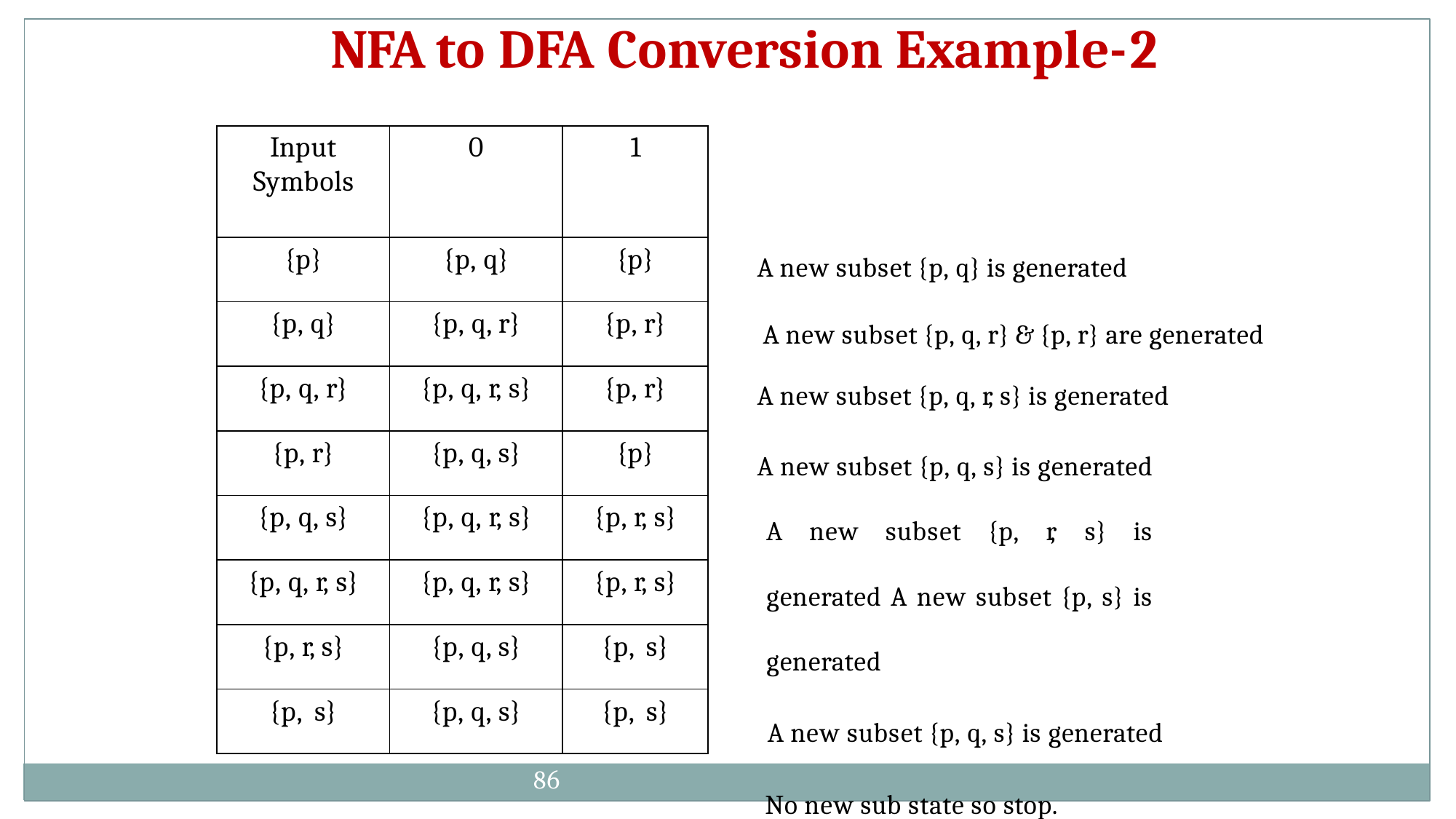

# NFA to DFA Conversion Example-2
| Input Symbols | 0 | 1 |
| --- | --- | --- |
| {p} | {p, q} | {p} |
| {p, q} | {p, q, r} | {p, r} |
| {p, q, r} | {p, q, r, s} | {p, r} |
| {p, r} | {p, q, s} | {p} |
| {p, q, s} | {p, q, r, s} | {p, r, s} |
| {p, q, r, s} | {p, q, r, s} | {p, r, s} |
| {p, r, s} | {p, q, s} | {p, s} |
| {p, s} | {p, q, s} | {p, s} |
A new subset {p, q} is generated

A new subset {p, q, r} & {p, r} are generated
A new subset {p, q, r, s} is generated
A new subset {p, q, s} is generated A new subset {p, r, s} is generated A new subset {p, s} is generated
A new subset {p, q, s} is generated No new sub state so stop.
86